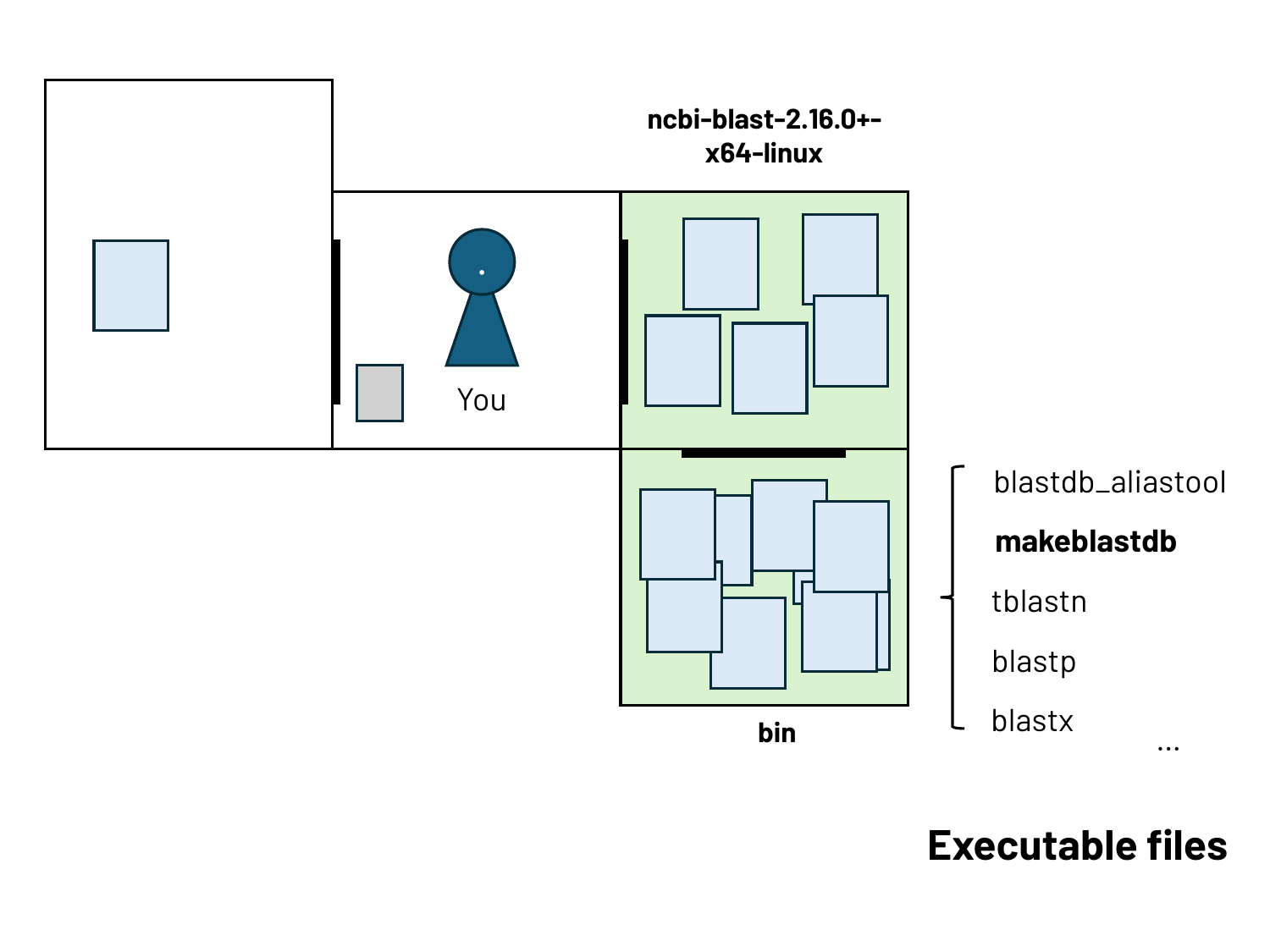

ncbi-blast-2.16.0+-x64-linux

..

You

blastdb_aliastool

makeblastdb

tblastn

blastp
blastx
bin
…
Executable files